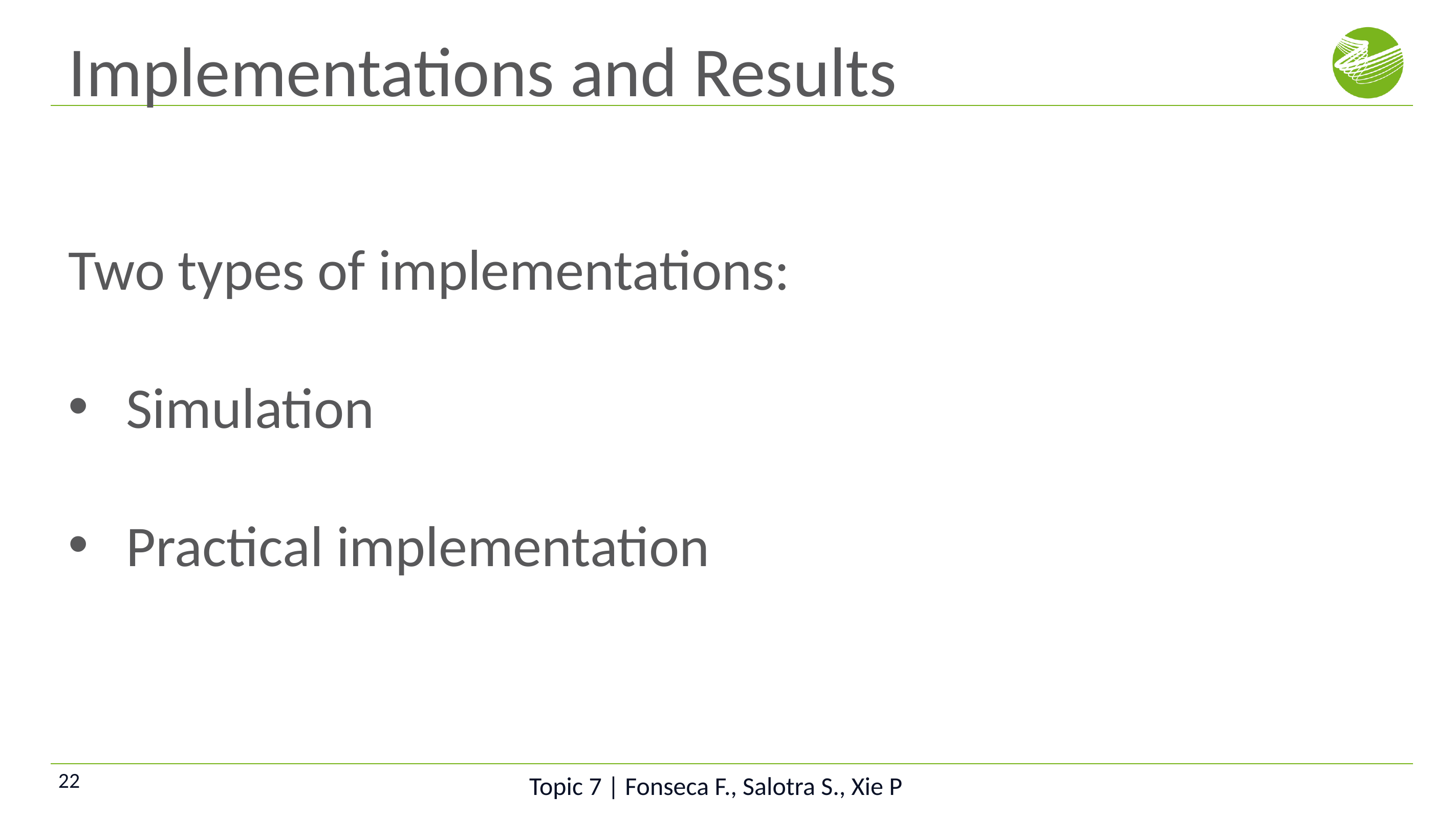

# Implementations and Results
Two types of implementations:

Simulation

Practical implementation
Topic 7 | Fonseca F., Salotra S., Xie P
22